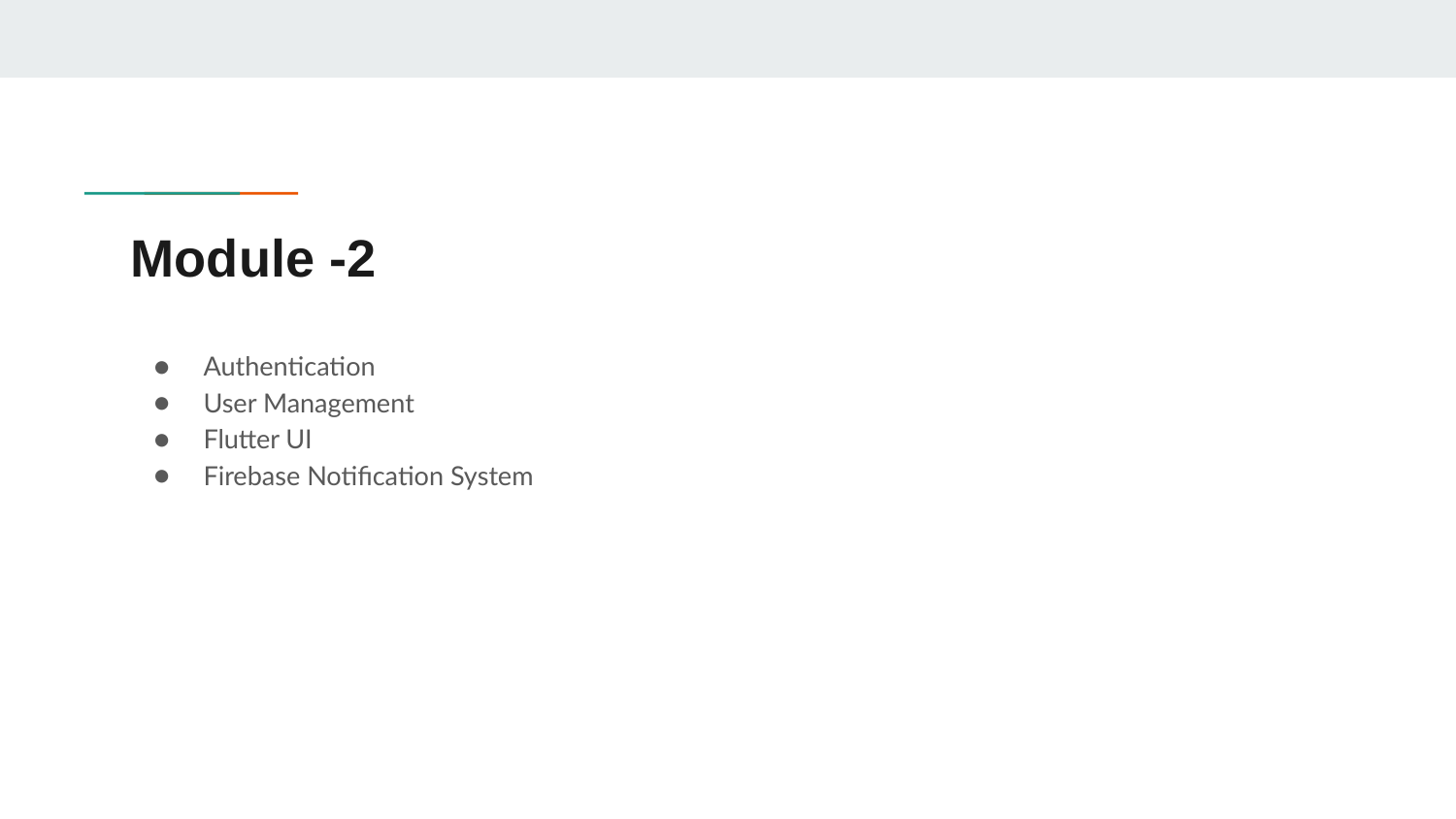

# Module -2
Authentication
User Management
Flutter UI
Firebase Notification System